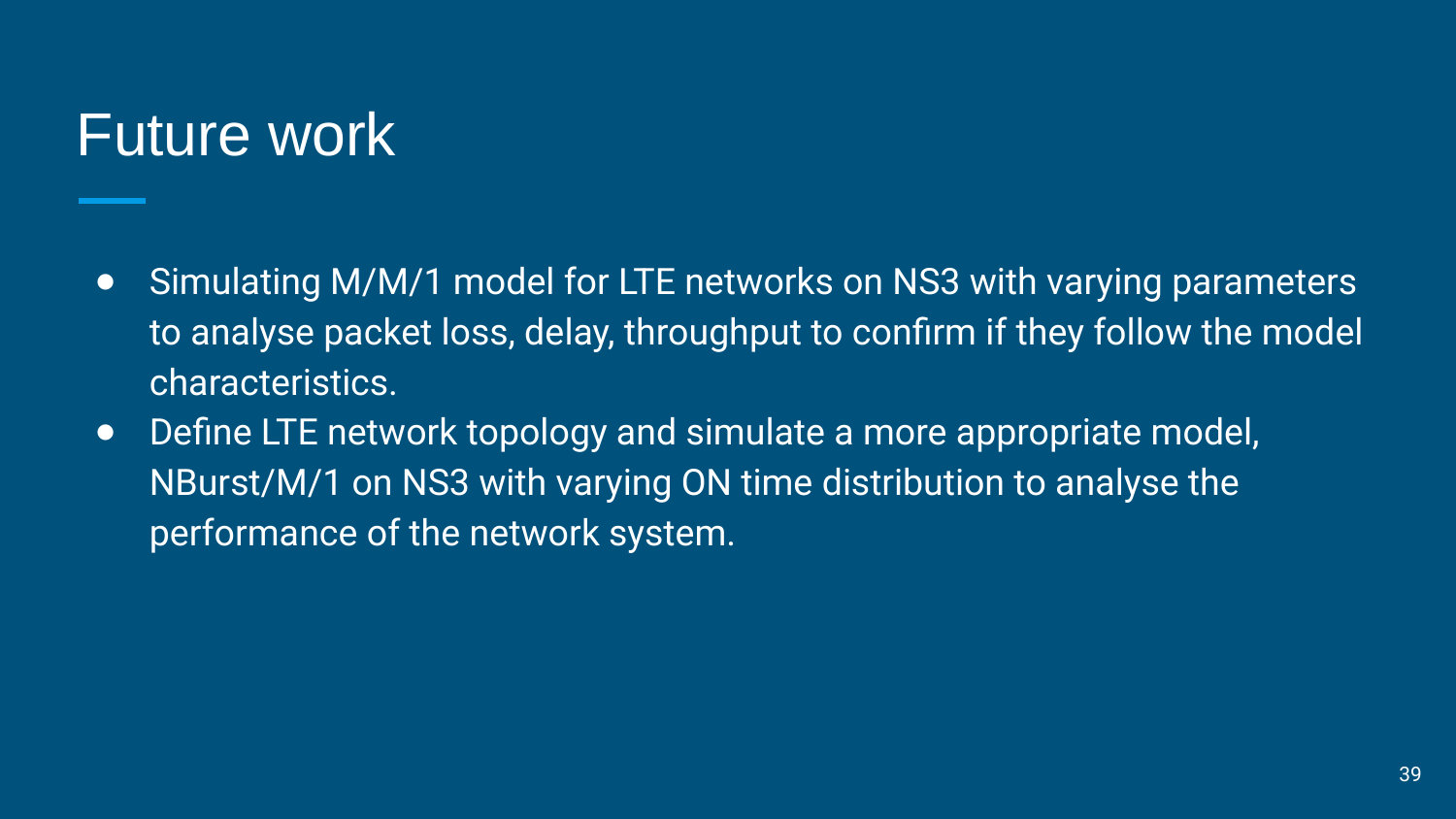

# Future work
Simulating M/M/1 model for LTE networks on NS3 with varying parameters to analyse packet loss, delay, throughput to confirm if they follow the model characteristics.
Define LTE network topology and simulate a more appropriate model, NBurst/M/1 on NS3 with varying ON time distribution to analyse the performance of the network system.
39